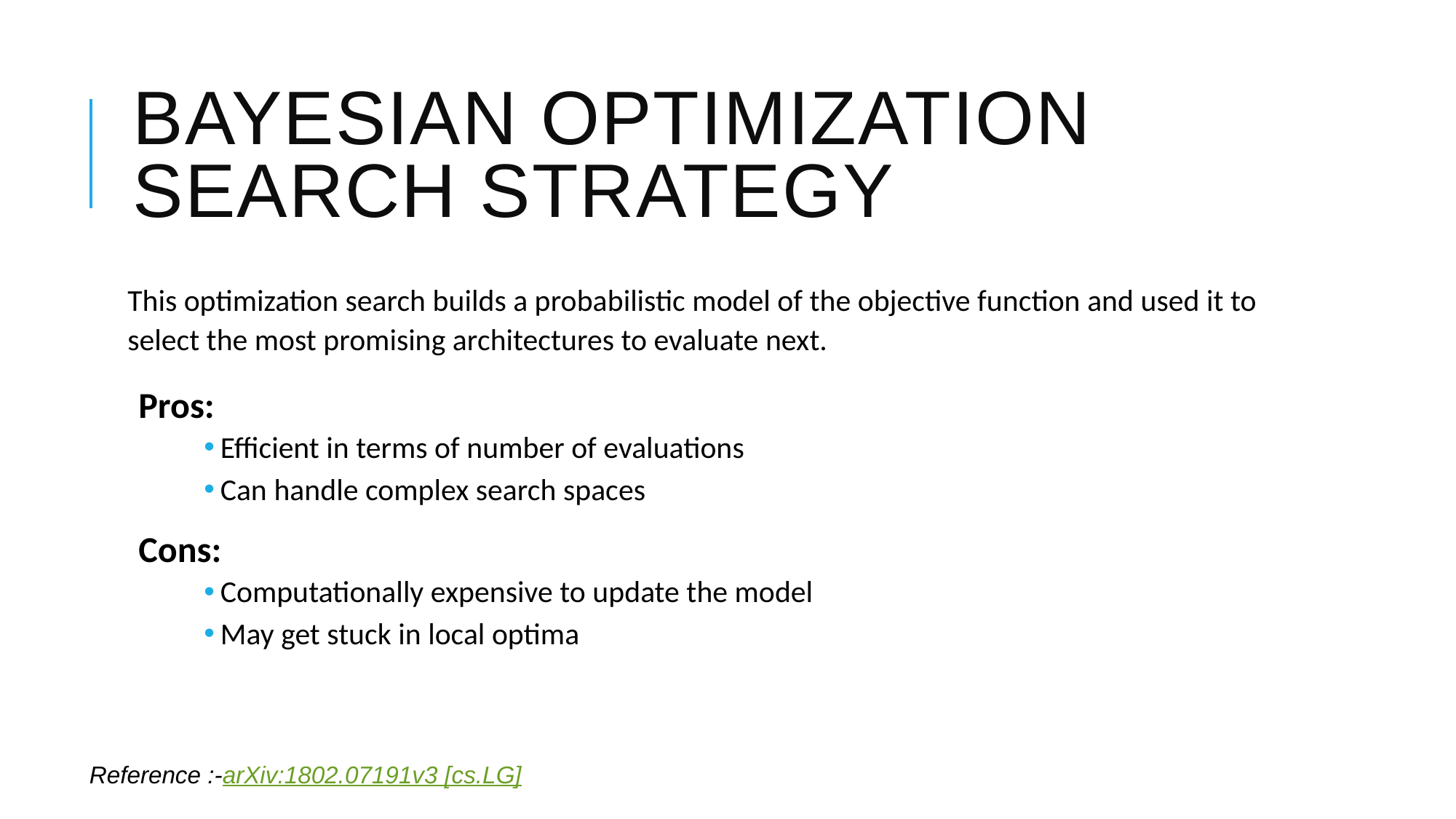

# Bayesian optimization SEARCh strategy
This optimization search builds a probabilistic model of the objective function and used it to select the most promising architectures to evaluate next.
Pros:
Efficient in terms of number of evaluations
Can handle complex search spaces
Cons:
Computationally expensive to update the model
May get stuck in local optima

Reference :-arXiv:1802.07191v3 [cs.LG]